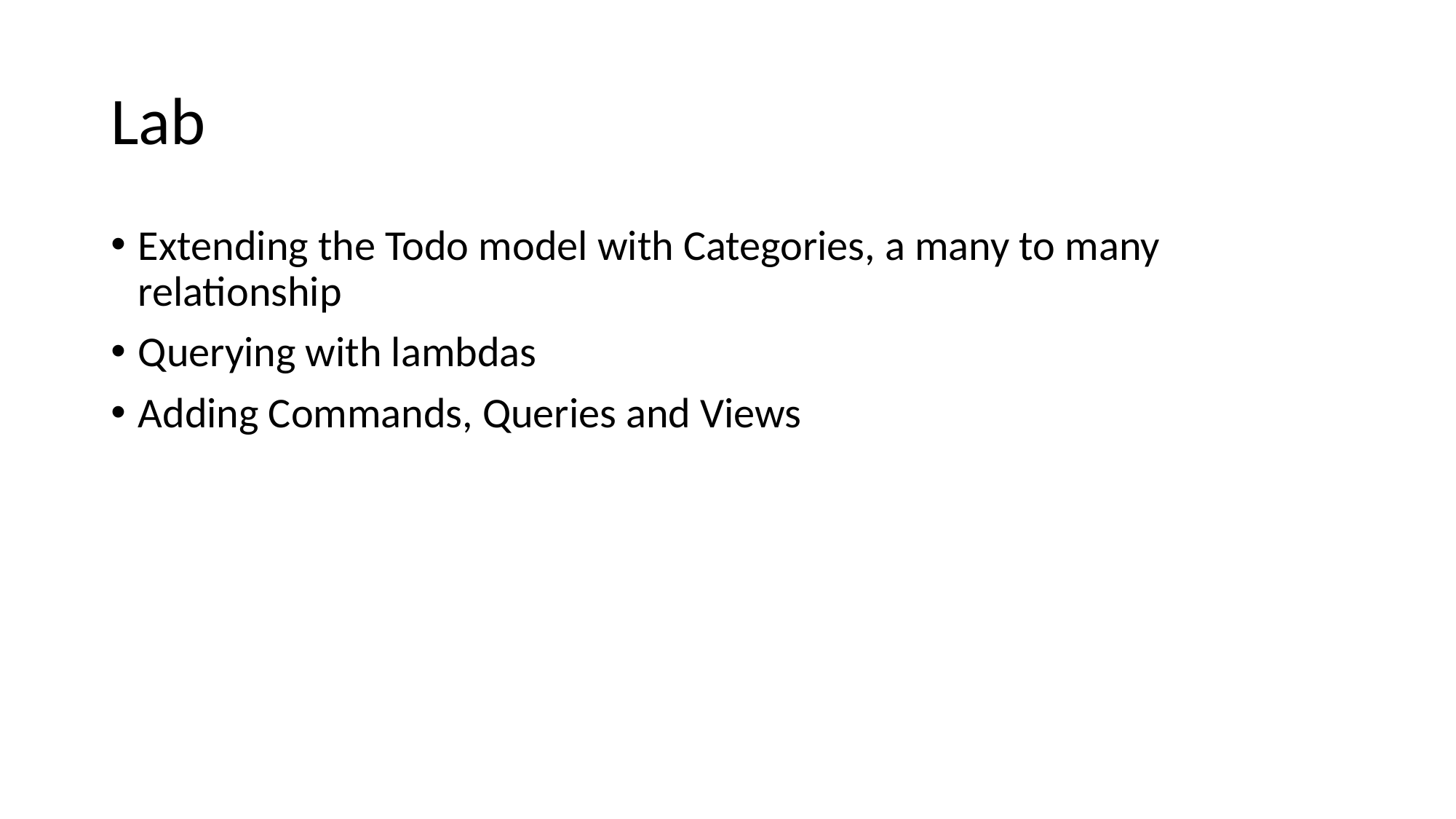

# Lab
Extending the Todo model with Categories, a many to many relationship
Querying with lambdas
Adding Commands, Queries and Views